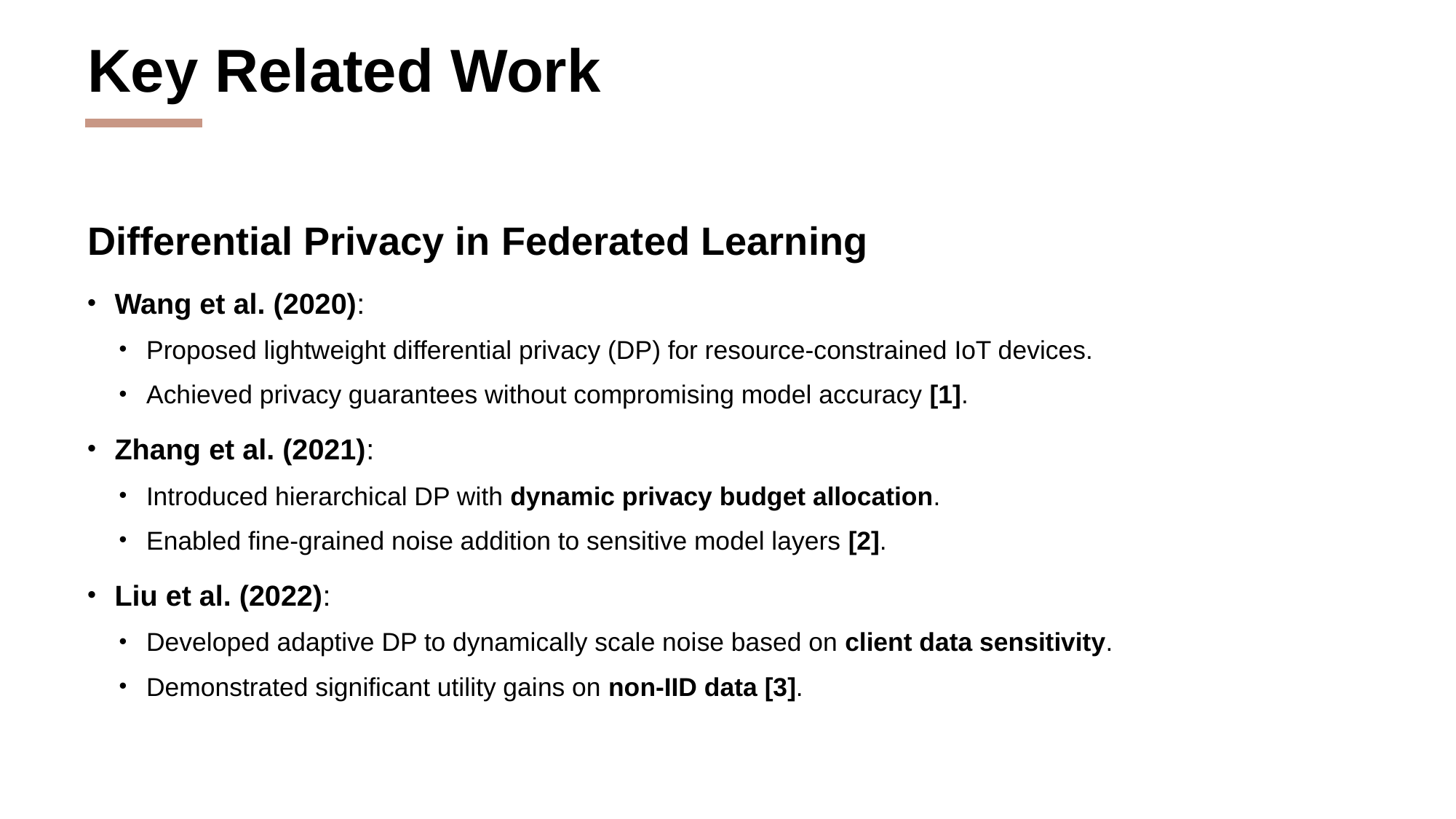

# Key Related Work
Differential Privacy in Federated Learning
Wang et al. (2020):
Proposed lightweight differential privacy (DP) for resource-constrained IoT devices.
Achieved privacy guarantees without compromising model accuracy [1].
Zhang et al. (2021):
Introduced hierarchical DP with dynamic privacy budget allocation.
Enabled fine-grained noise addition to sensitive model layers [2].
Liu et al. (2022):
Developed adaptive DP to dynamically scale noise based on client data sensitivity.
Demonstrated significant utility gains on non-IID data [3].